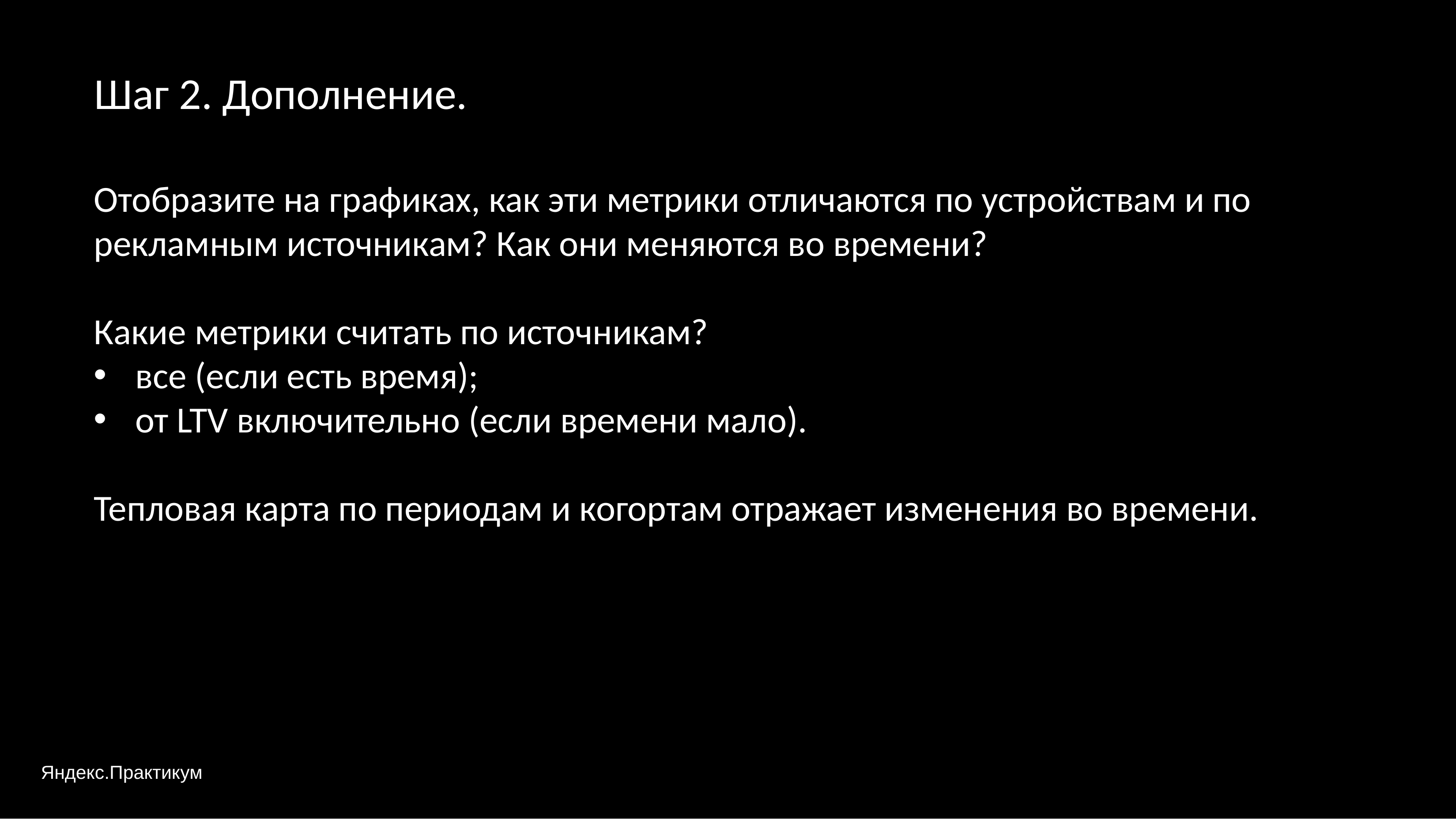

Шаг 2. Дополнение.
Отобразите на графиках, как эти метрики отличаются по устройствам и по рекламным источникам? Как они меняются во времени?

Какие метрики считать по источникам?
все (если есть время);
от LTV включительно (если времени мало).

Тепловая карта по периодам и когортам отражает изменения во времени.
Яндекс.Практикум